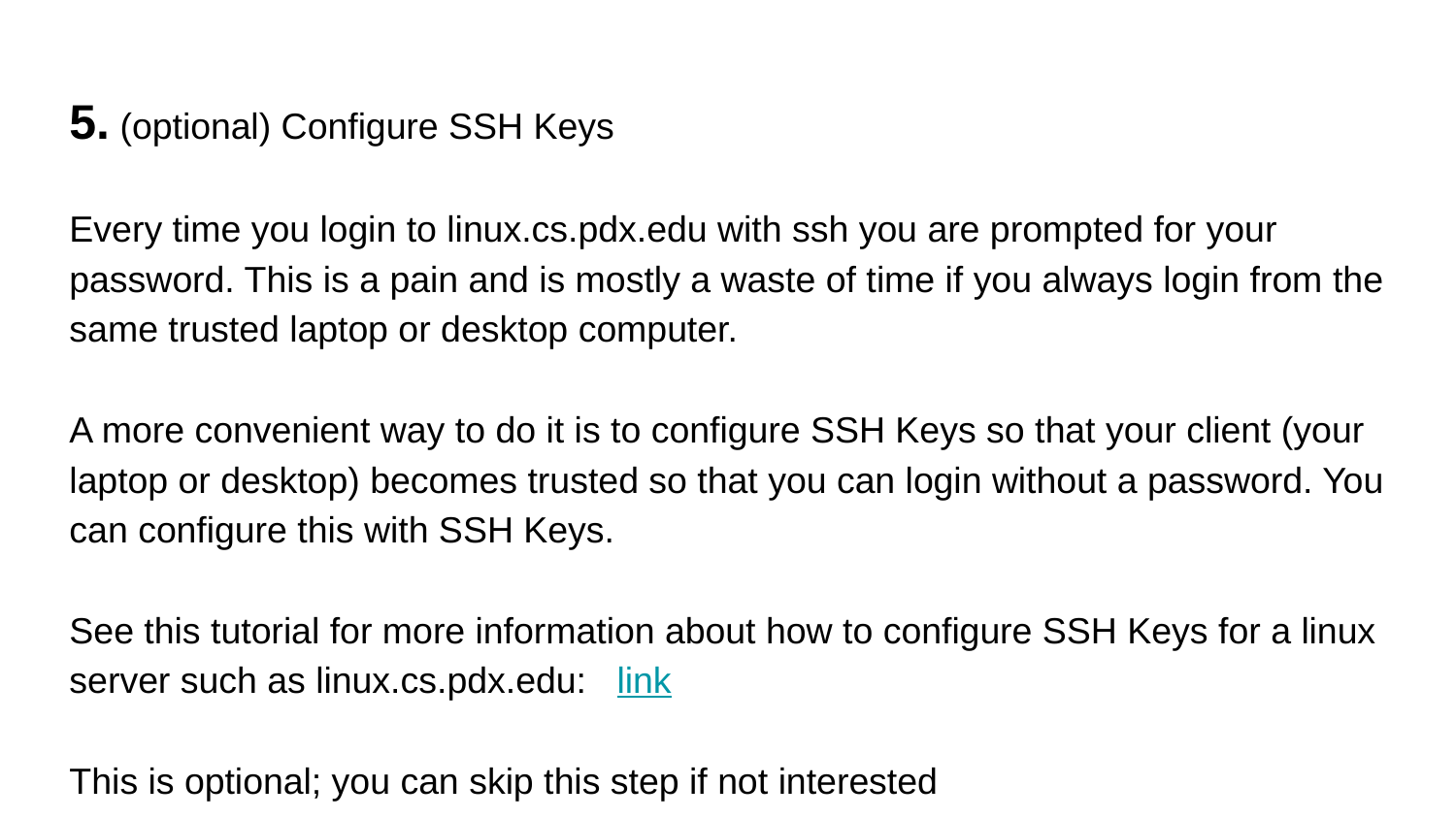

# 5. (optional) Configure SSH Keys

Every time you login to linux.cs.pdx.edu with ssh you are prompted for your password. This is a pain and is mostly a waste of time if you always login from the same trusted laptop or desktop computer.

A more convenient way to do it is to configure SSH Keys so that your client (your laptop or desktop) becomes trusted so that you can login without a password. You can configure this with SSH Keys.

See this tutorial for more information about how to configure SSH Keys for a linux server such as linux.cs.pdx.edu:   link

This is optional; you can skip this step if not interested